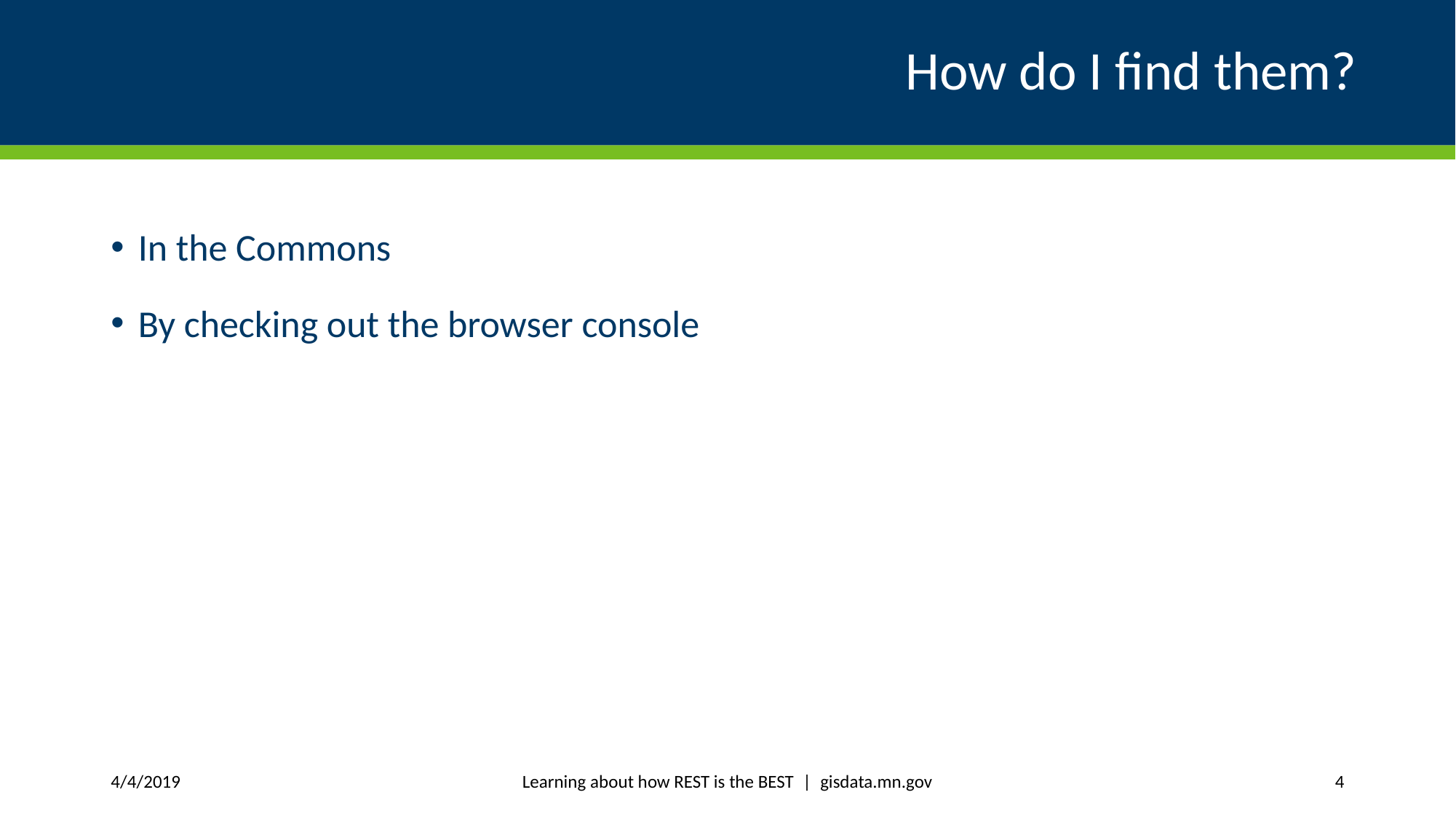

# How do I find them?
In the Commons
By checking out the browser console
Learning about how REST is the BEST | gisdata.mn.gov
4/4/2019
4